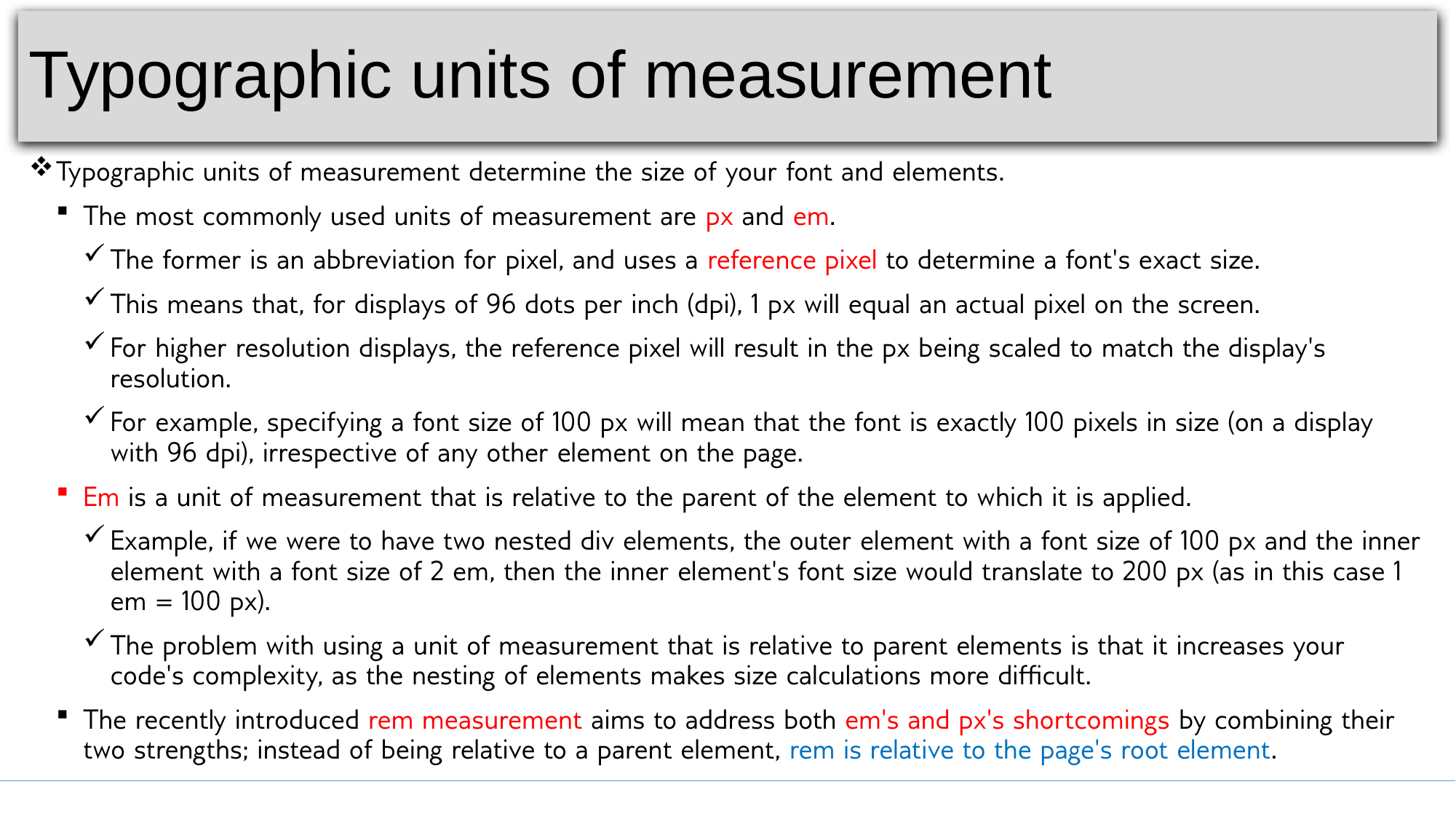

# Typographic units of measurement
Typographic units of measurement determine the size of your font and elements.
The most commonly used units of measurement are px and em.
The former is an abbreviation for pixel, and uses a reference pixel to determine a font's exact size.
This means that, for displays of 96 dots per inch (dpi), 1 px will equal an actual pixel on the screen.
For higher resolution displays, the reference pixel will result in the px being scaled to match the display's resolution.
For example, specifying a font size of 100 px will mean that the font is exactly 100 pixels in size (on a display with 96 dpi), irrespective of any other element on the page.
Em is a unit of measurement that is relative to the parent of the element to which it is applied.
Example, if we were to have two nested div elements, the outer element with a font size of 100 px and the inner element with a font size of 2 em, then the inner element's font size would translate to 200 px (as in this case 1 em = 100 px).
The problem with using a unit of measurement that is relative to parent elements is that it increases your code's complexity, as the nesting of elements makes size calculations more difficult.
The recently introduced rem measurement aims to address both em's and px's shortcomings by combining their two strengths; instead of being relative to a parent element, rem is relative to the page's root element.